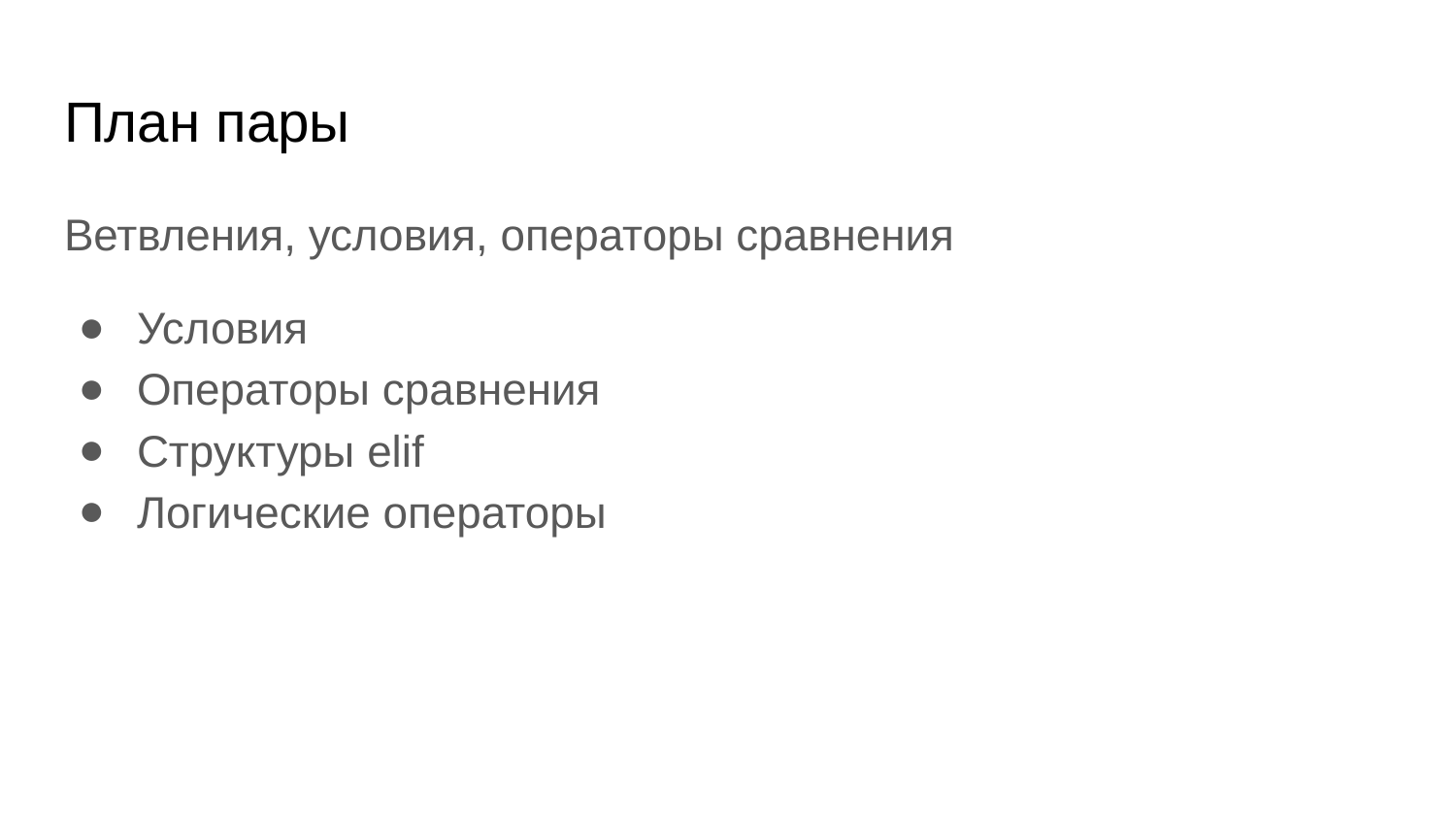

# План пары
Ветвления, условия, операторы сравнения
Условия
Операторы сравнения
Структуры elif
Логические операторы